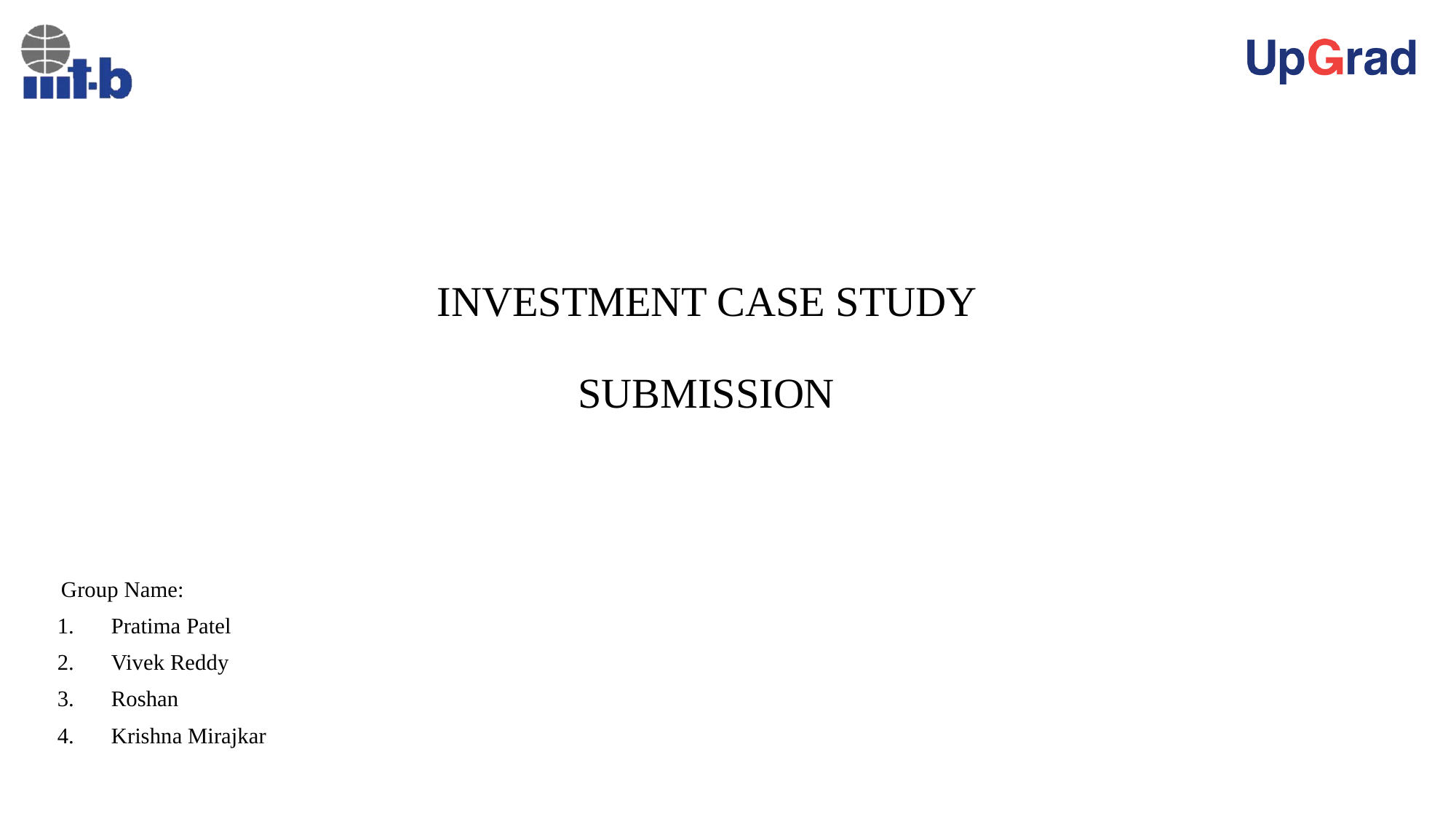

# INVESTMENT CASE STUDY SUBMISSION
 Group Name:
 Pratima Patel
 Vivek Reddy
 Roshan
 Krishna Mirajkar